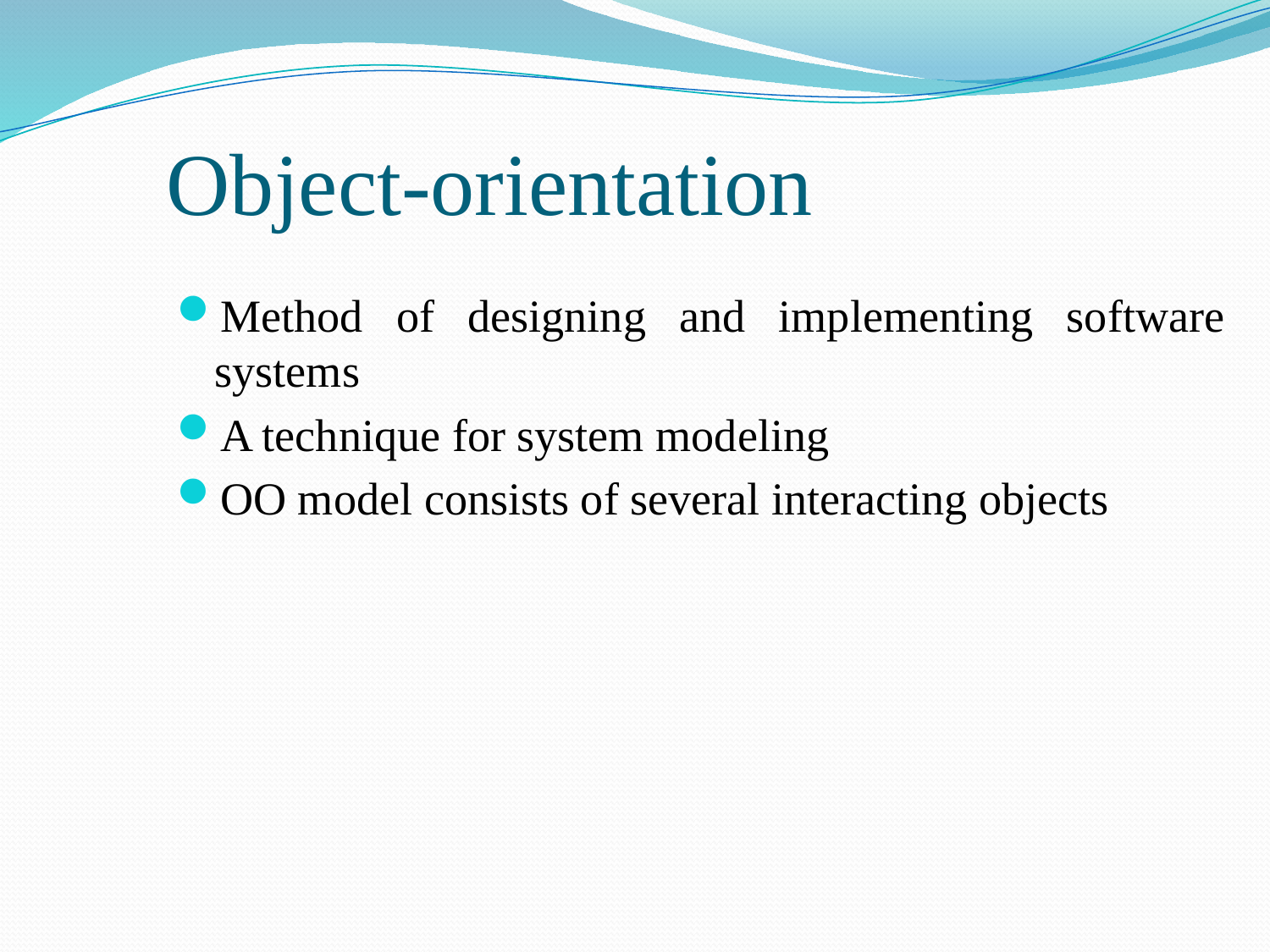

# Object-orientation
Method of designing and implementing software systems
A technique for system modeling
OO model consists of several interacting objects